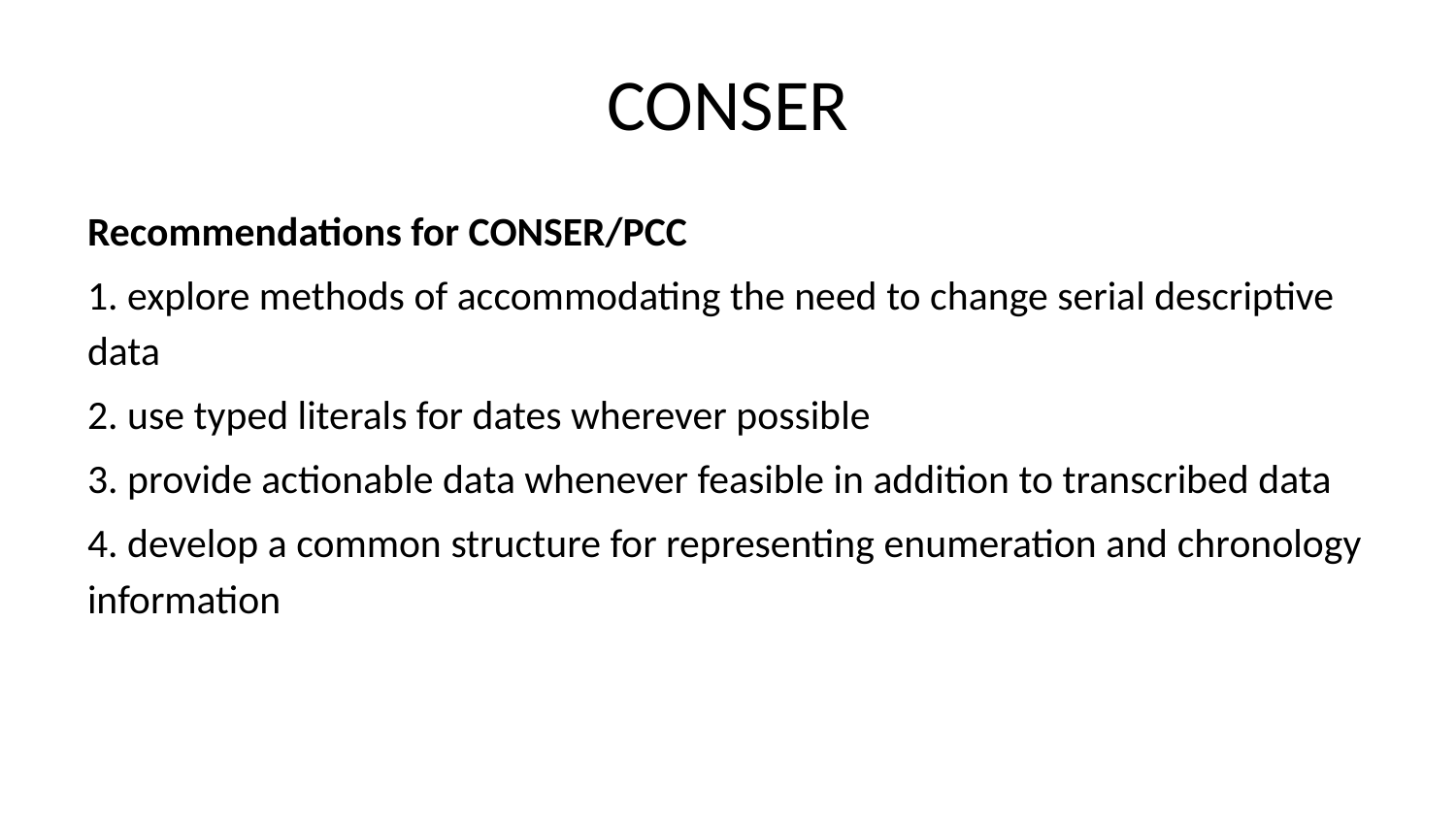

# CONSER
Recommendations for CONSER/PCC
1. explore methods of accommodating the need to change serial descriptive data
2. use typed literals for dates wherever possible
3. provide actionable data whenever feasible in addition to transcribed data
4. develop a common structure for representing enumeration and chronology information